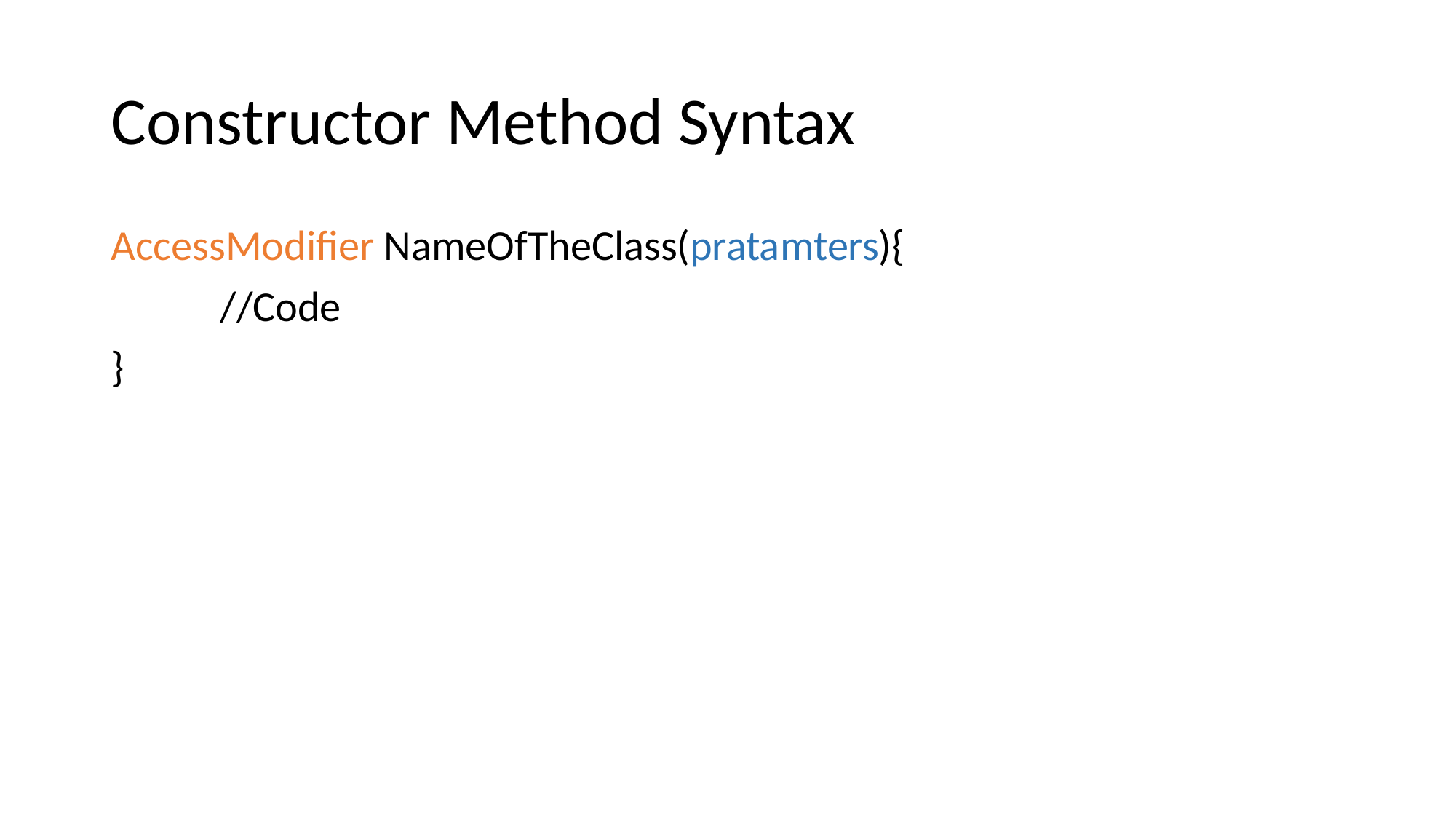

# Constructor Method Syntax
AccessModifier NameOfTheClass(pratamters){
	//Code
}